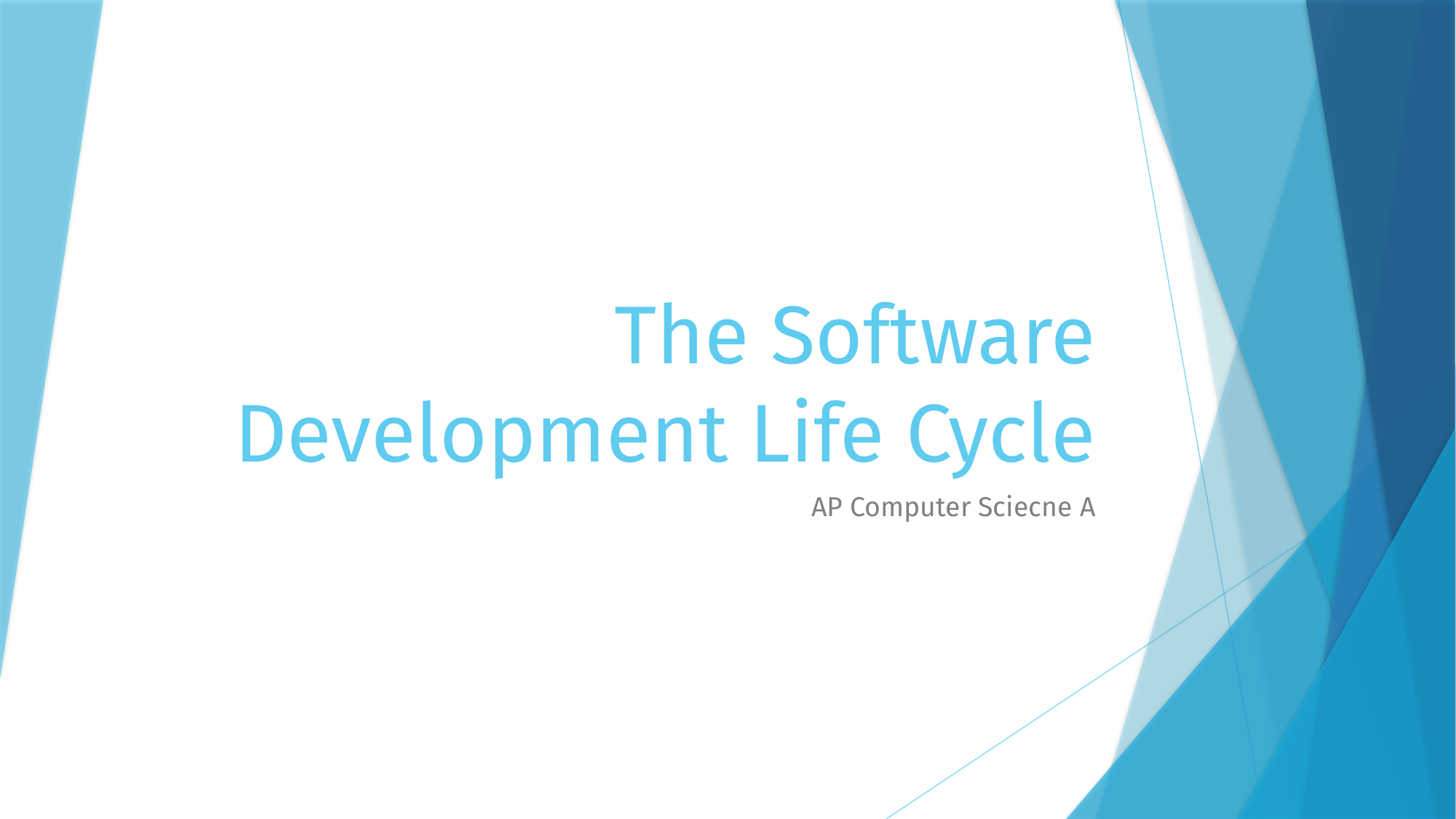

# The Software Development Life Cycle
AP Computer Sciecne A